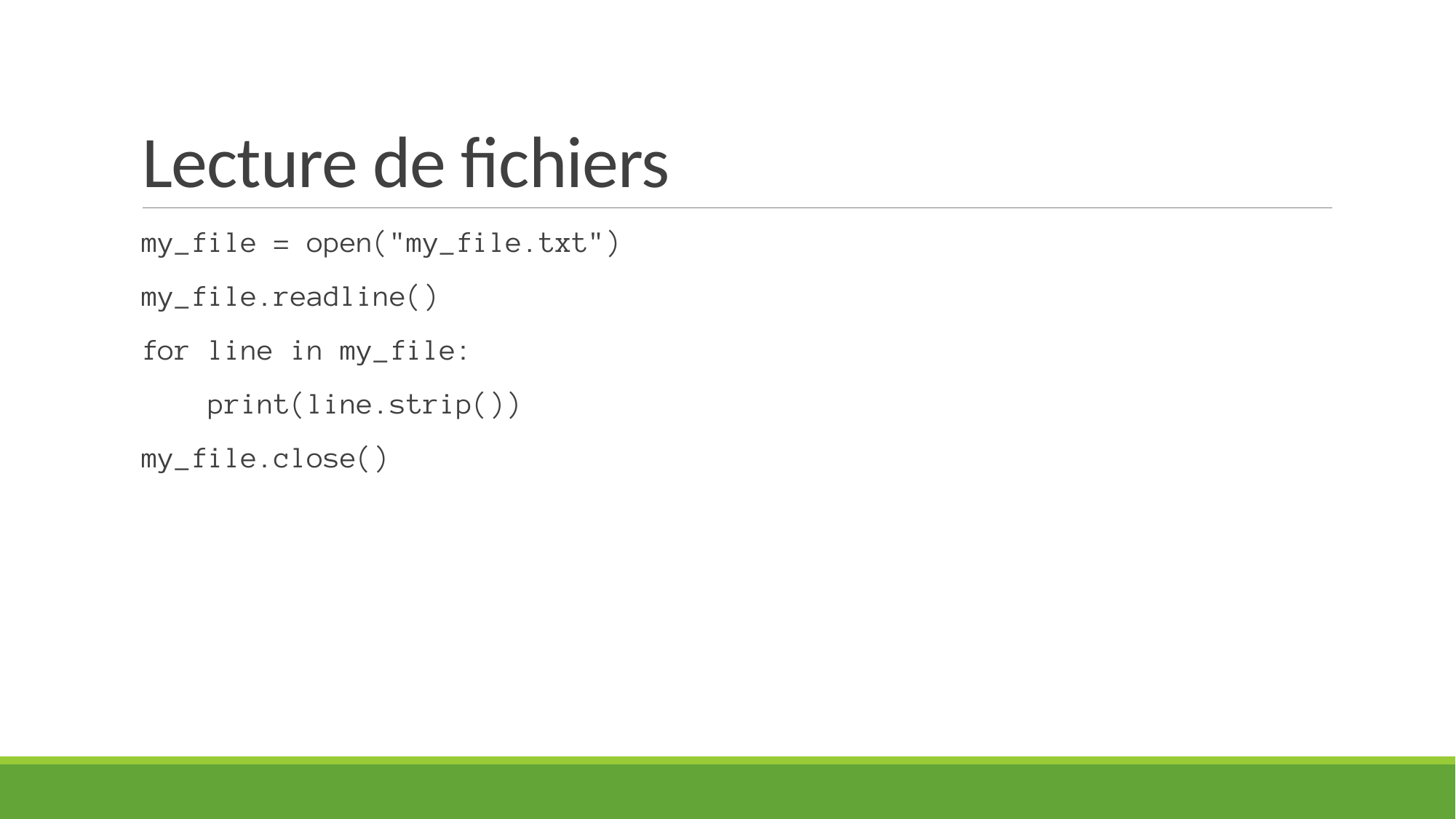

# Lecture de fichiers
my_file = open("my_file.txt")
my_file.readline()
for line in my_file:
    print(line.strip())
my_file.close()